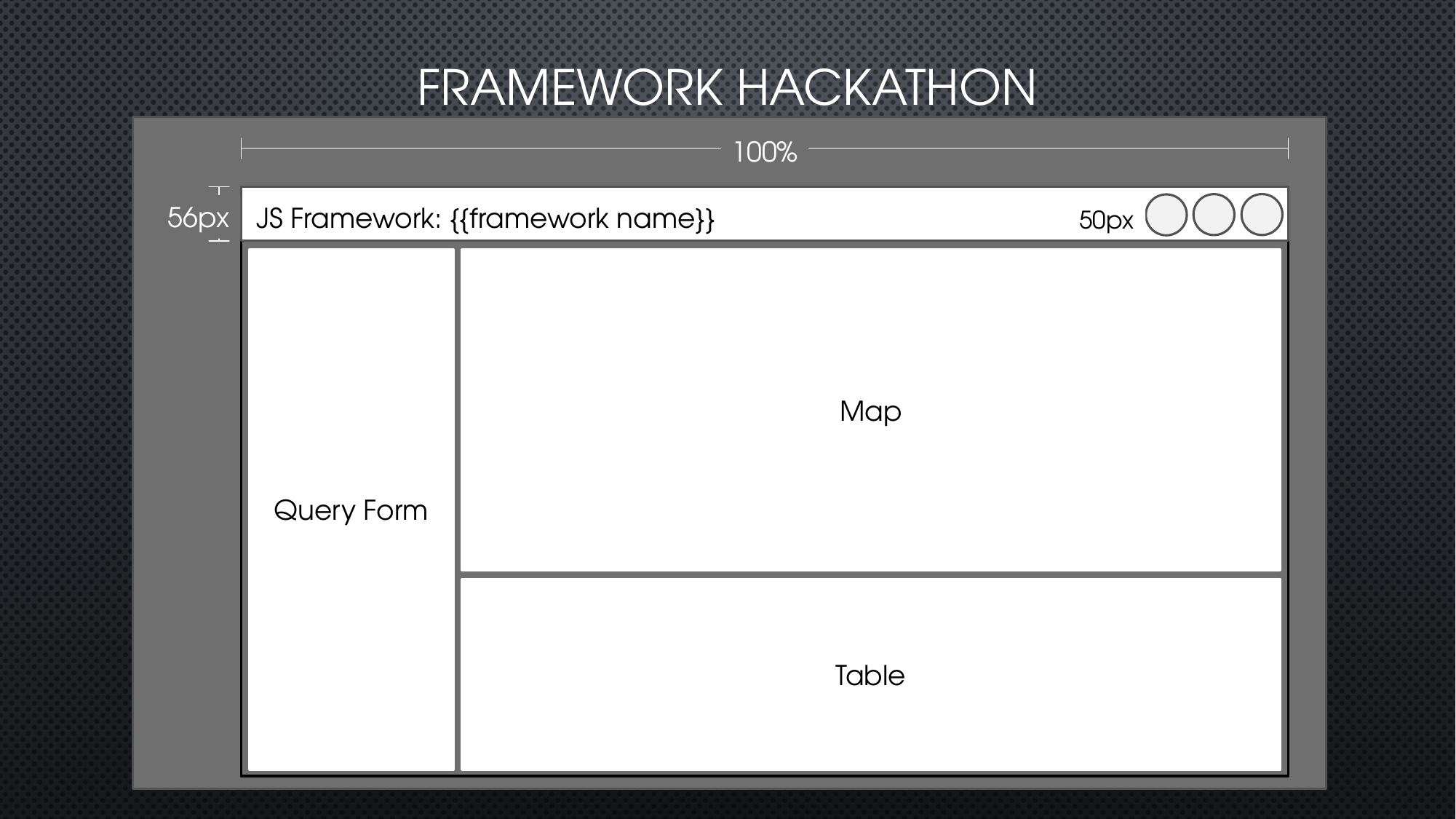

# Framework Hackathon

100%
56px
Header

50px

Query Form
Map
JS Framework: {{framework name}}
Table